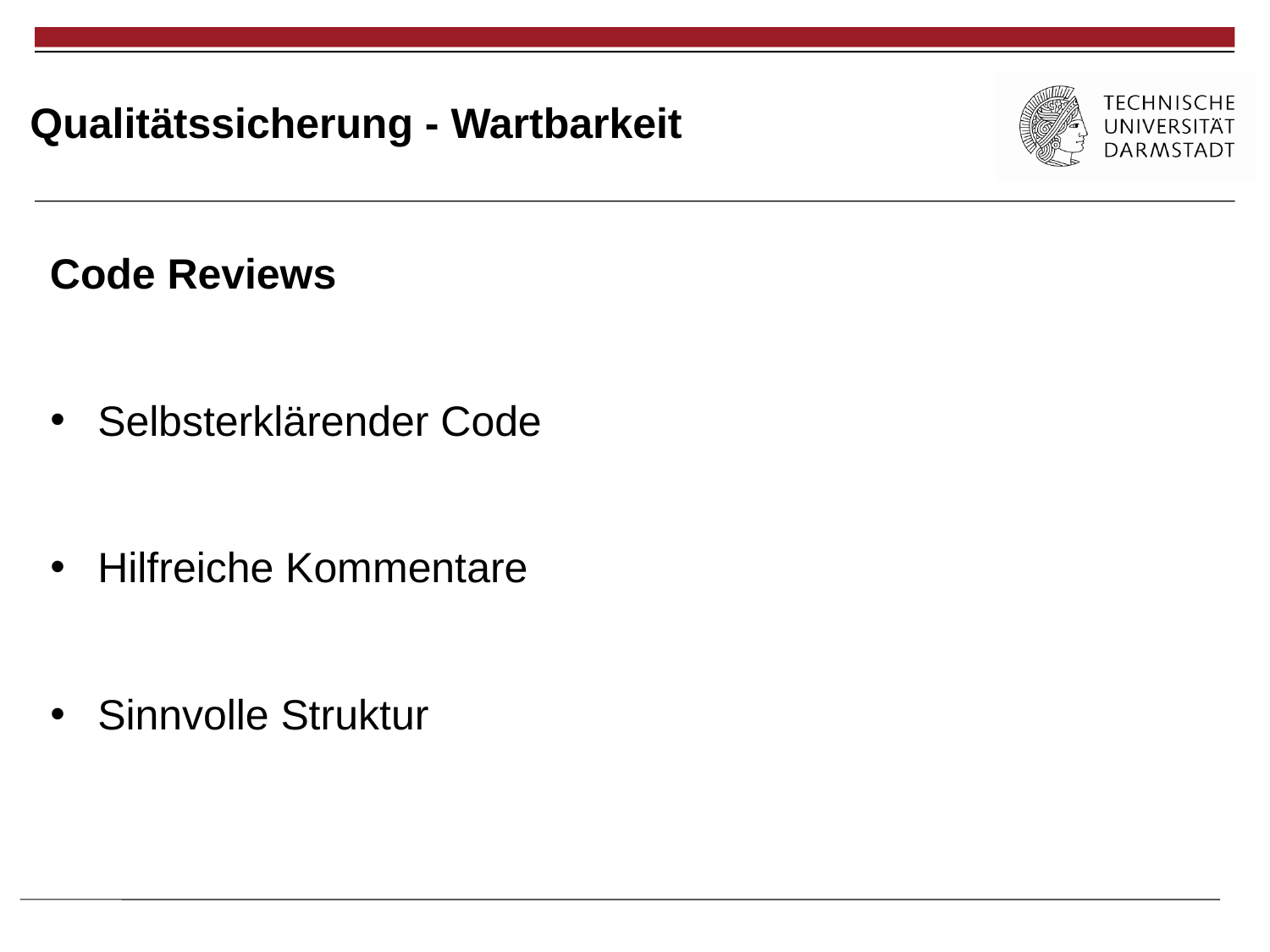

Qualitätssicherung - Wartbarkeit
Code Reviews

Selbsterklärender Code

Hilfreiche Kommentare

Sinnvolle Struktur